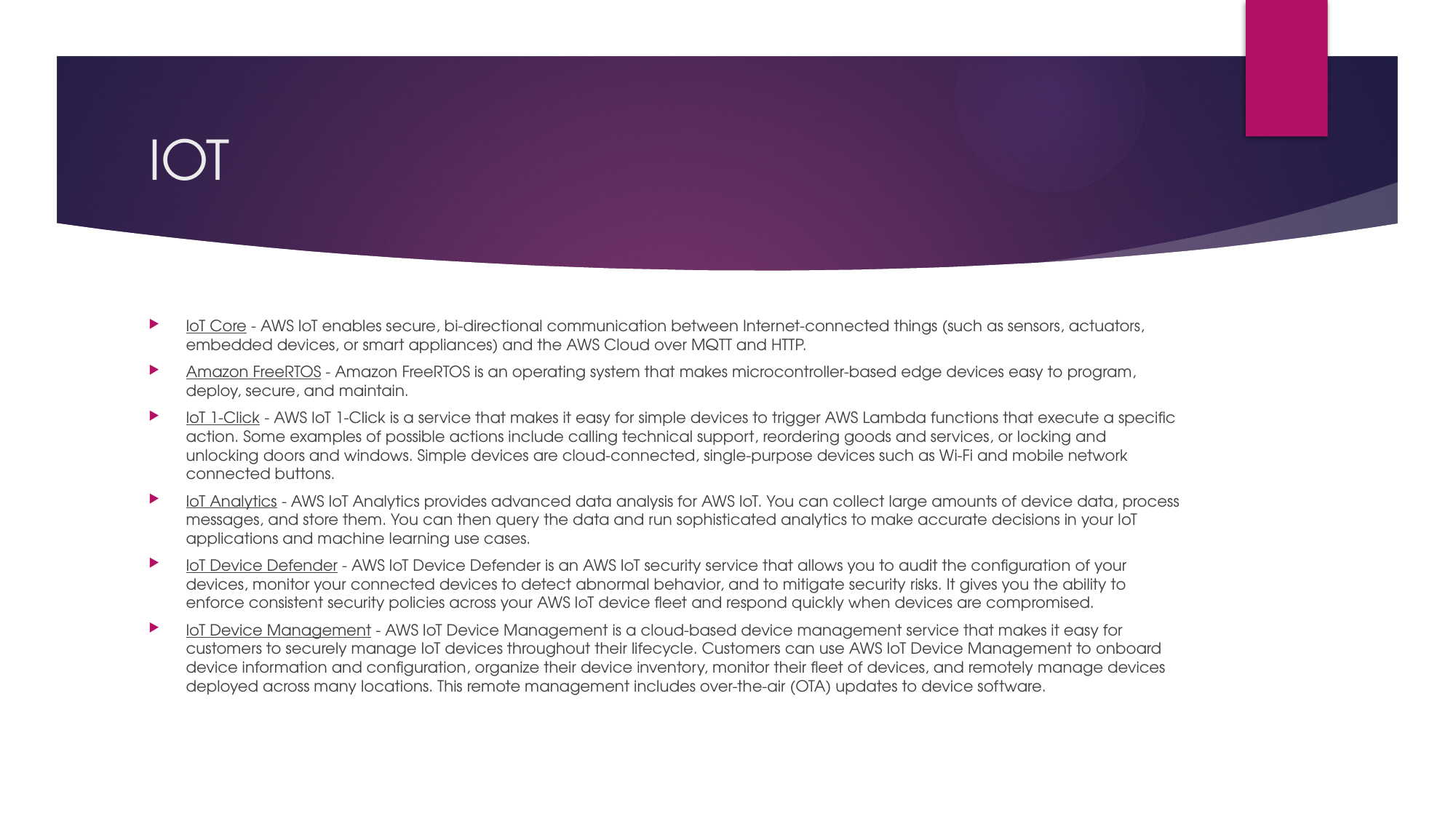

# IOT
IoT Core - AWS IoT enables secure, bi-directional communication between Internet-connected things (such as sensors, actuators, embedded devices, or smart appliances) and the AWS Cloud over MQTT and HTTP.
Amazon FreeRTOS - Amazon FreeRTOS is an operating system that makes microcontroller-based edge devices easy to program, deploy, secure, and maintain.
IoT 1-Click - AWS IoT 1-Click is a service that makes it easy for simple devices to trigger AWS Lambda functions that execute a specific action. Some examples of possible actions include calling technical support, reordering goods and services, or locking and unlocking doors and windows. Simple devices are cloud-connected, single-purpose devices such as Wi-Fi and mobile network connected buttons.
IoT Analytics - AWS IoT Analytics provides advanced data analysis for AWS IoT. You can collect large amounts of device data, process messages, and store them. You can then query the data and run sophisticated analytics to make accurate decisions in your IoT applications and machine learning use cases.
IoT Device Defender - AWS IoT Device Defender is an AWS IoT security service that allows you to audit the configuration of your devices, monitor your connected devices to detect abnormal behavior, and to mitigate security risks. It gives you the ability to enforce consistent security policies across your AWS IoT device fleet and respond quickly when devices are compromised.
IoT Device Management - AWS IoT Device Management is a cloud-based device management service that makes it easy for customers to securely manage IoT devices throughout their lifecycle. Customers can use AWS IoT Device Management to onboard device information and configuration, organize their device inventory, monitor their fleet of devices, and remotely manage devices deployed across many locations. This remote management includes over-the-air (OTA) updates to device software.